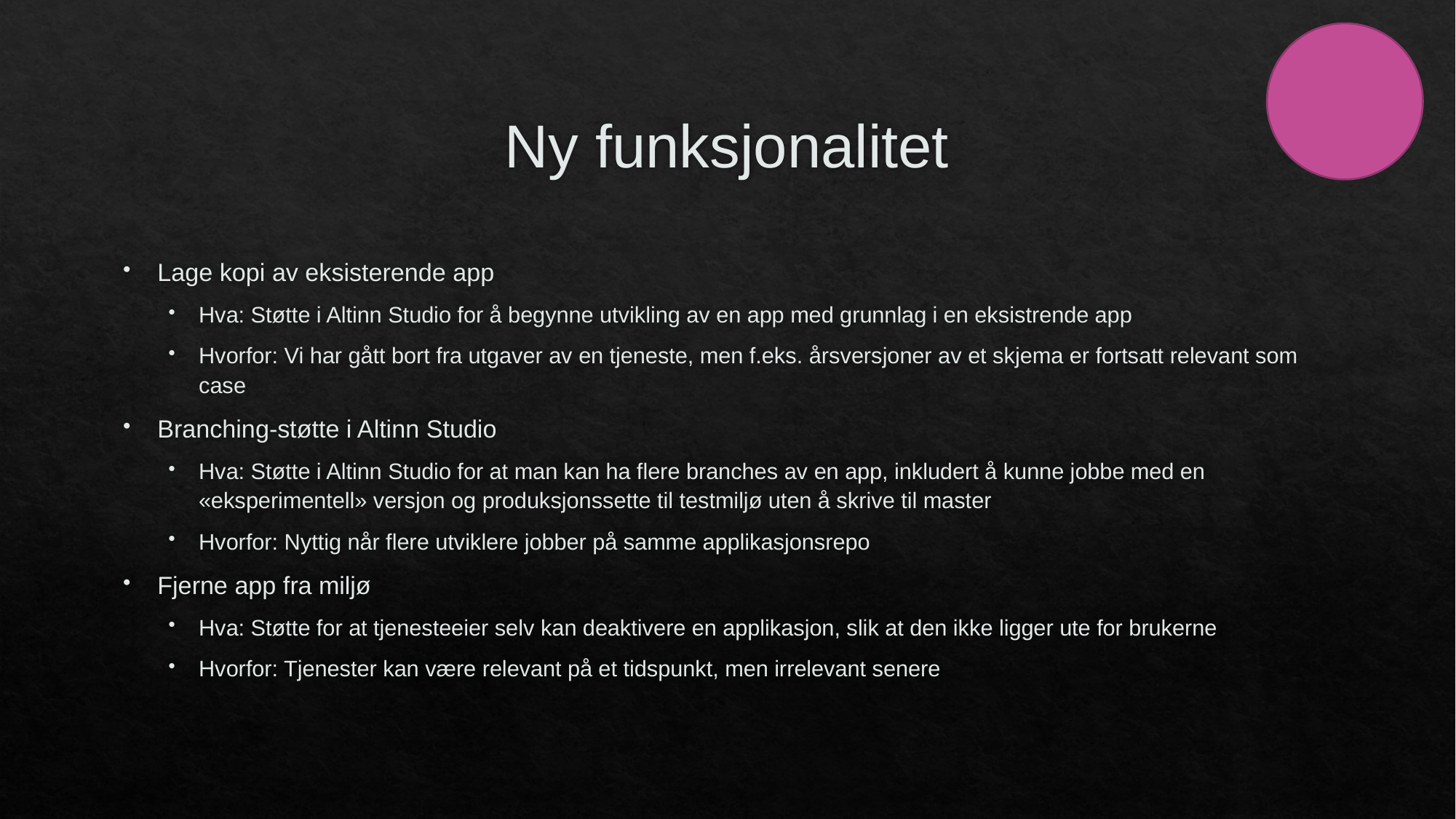

# Ny funksjonalitet
Lage kopi av eksisterende app
Hva: Støtte i Altinn Studio for å begynne utvikling av en app med grunnlag i en eksistrende app
Hvorfor: Vi har gått bort fra utgaver av en tjeneste, men f.eks. årsversjoner av et skjema er fortsatt relevant som case
Branching-støtte i Altinn Studio
Hva: Støtte i Altinn Studio for at man kan ha flere branches av en app, inkludert å kunne jobbe med en «eksperimentell» versjon og produksjonssette til testmiljø uten å skrive til master
Hvorfor: Nyttig når flere utviklere jobber på samme applikasjonsrepo
Fjerne app fra miljø
Hva: Støtte for at tjenesteeier selv kan deaktivere en applikasjon, slik at den ikke ligger ute for brukerne
Hvorfor: Tjenester kan være relevant på et tidspunkt, men irrelevant senere